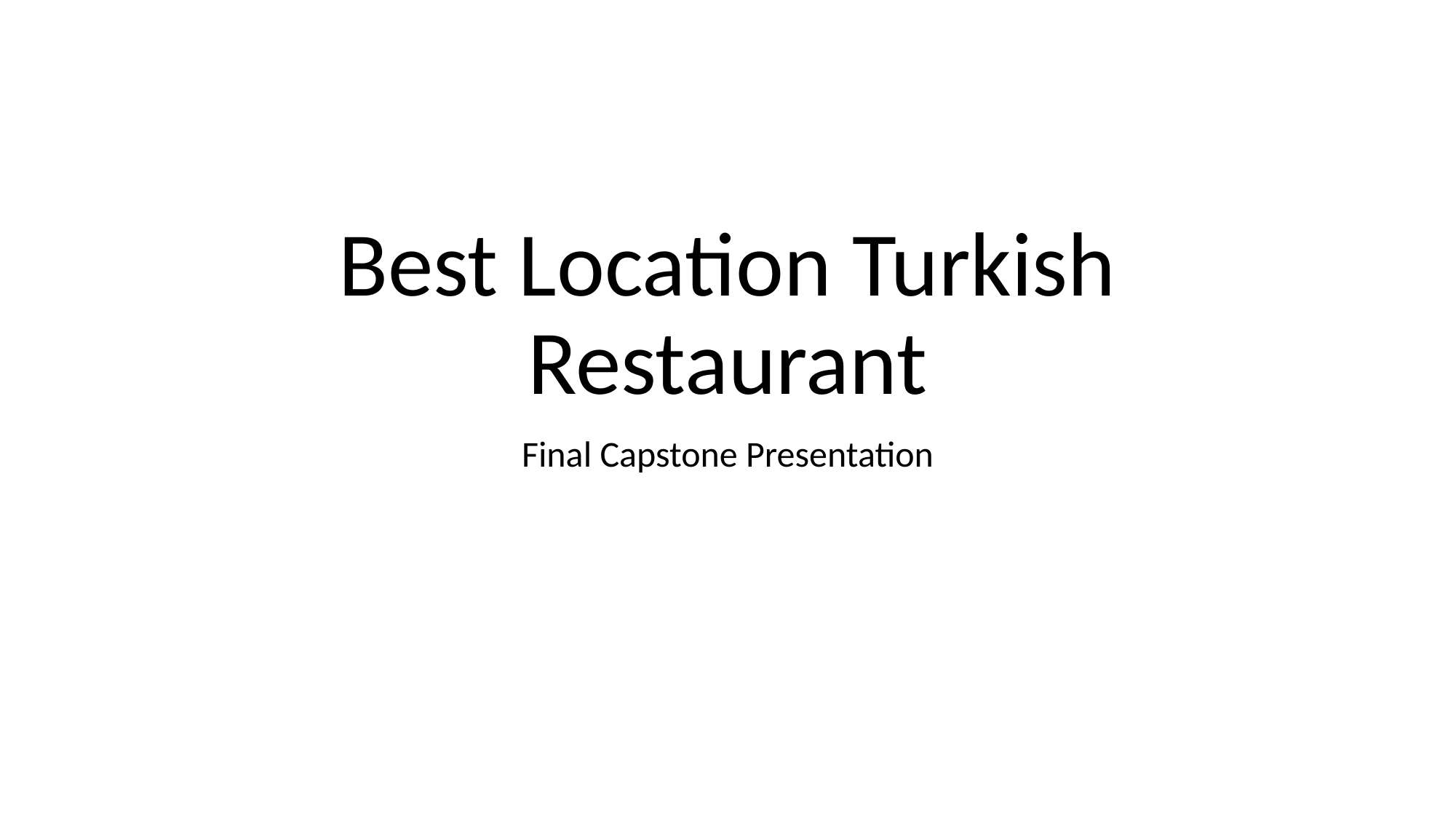

# Best Location Turkish Restaurant
Final Capstone Presentation